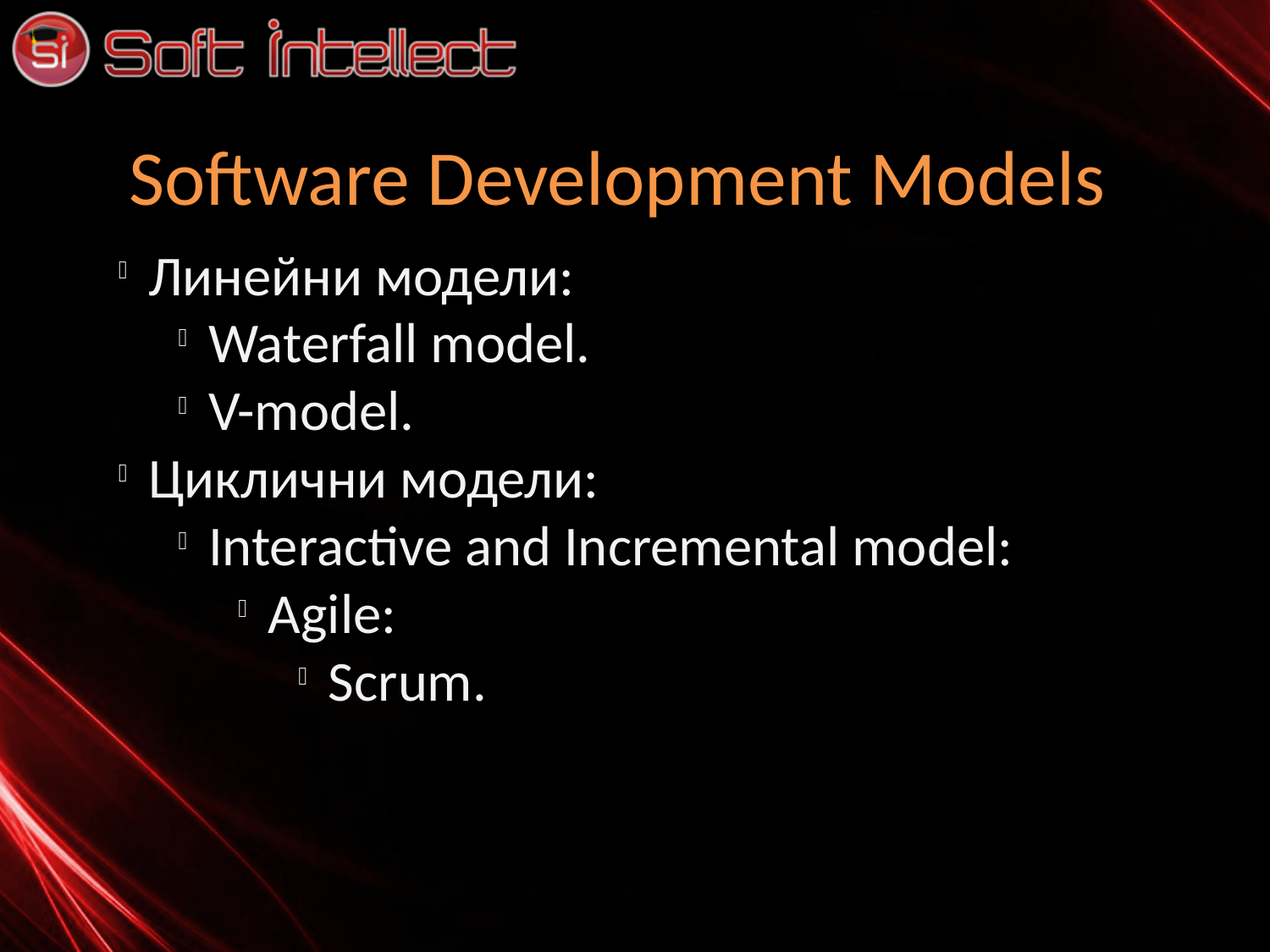

Software Development Models
Линейни модели:
Waterfall model.
V-model.
Циклични модели:
Interactive and Incremental model:
Agile:
Scrum.